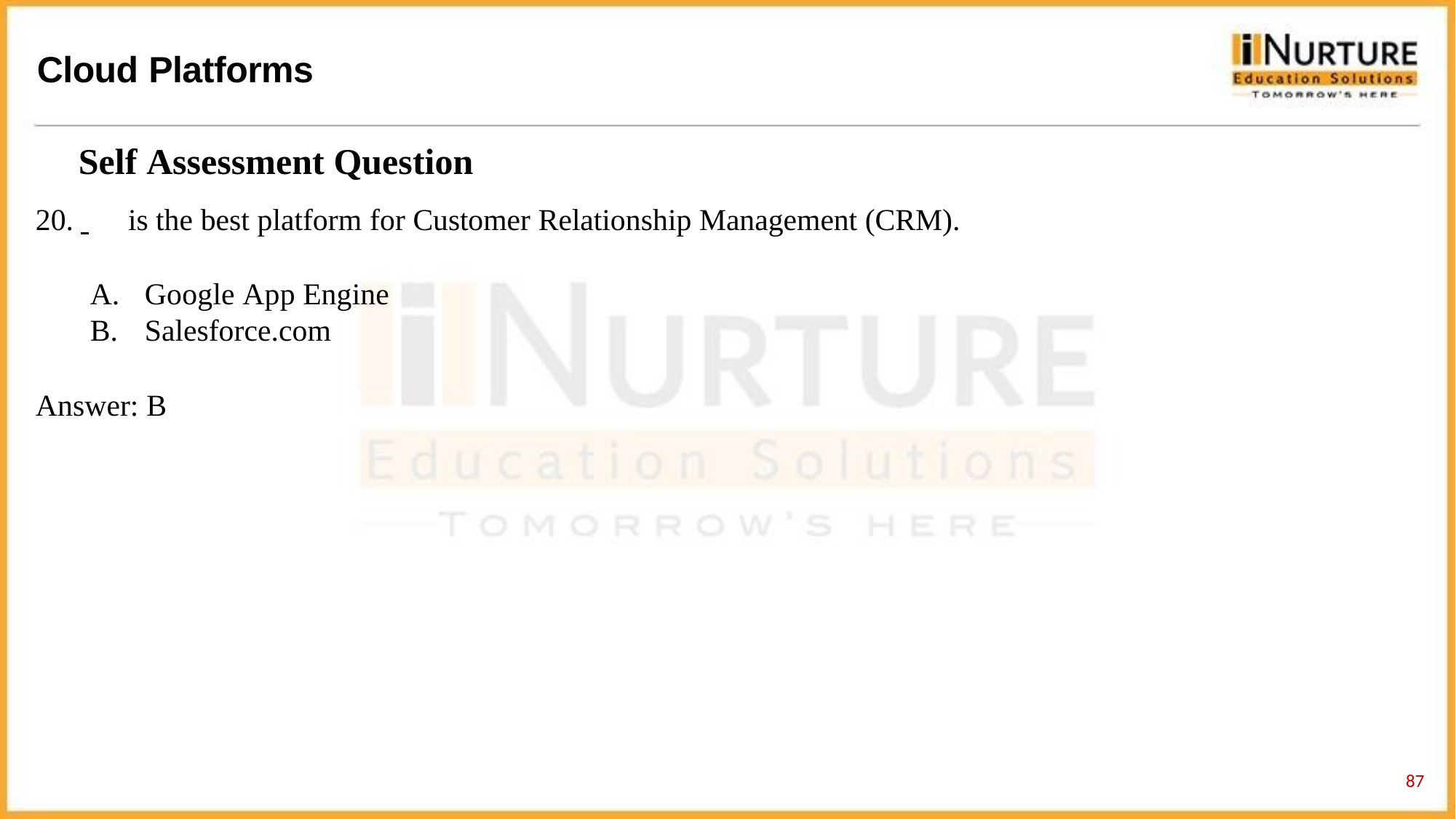

# Cloud Platforms
Self Assessment Question
 	is the best platform for Customer Relationship Management (CRM).

Google App Engine
Salesforce.com

Answer: B
87